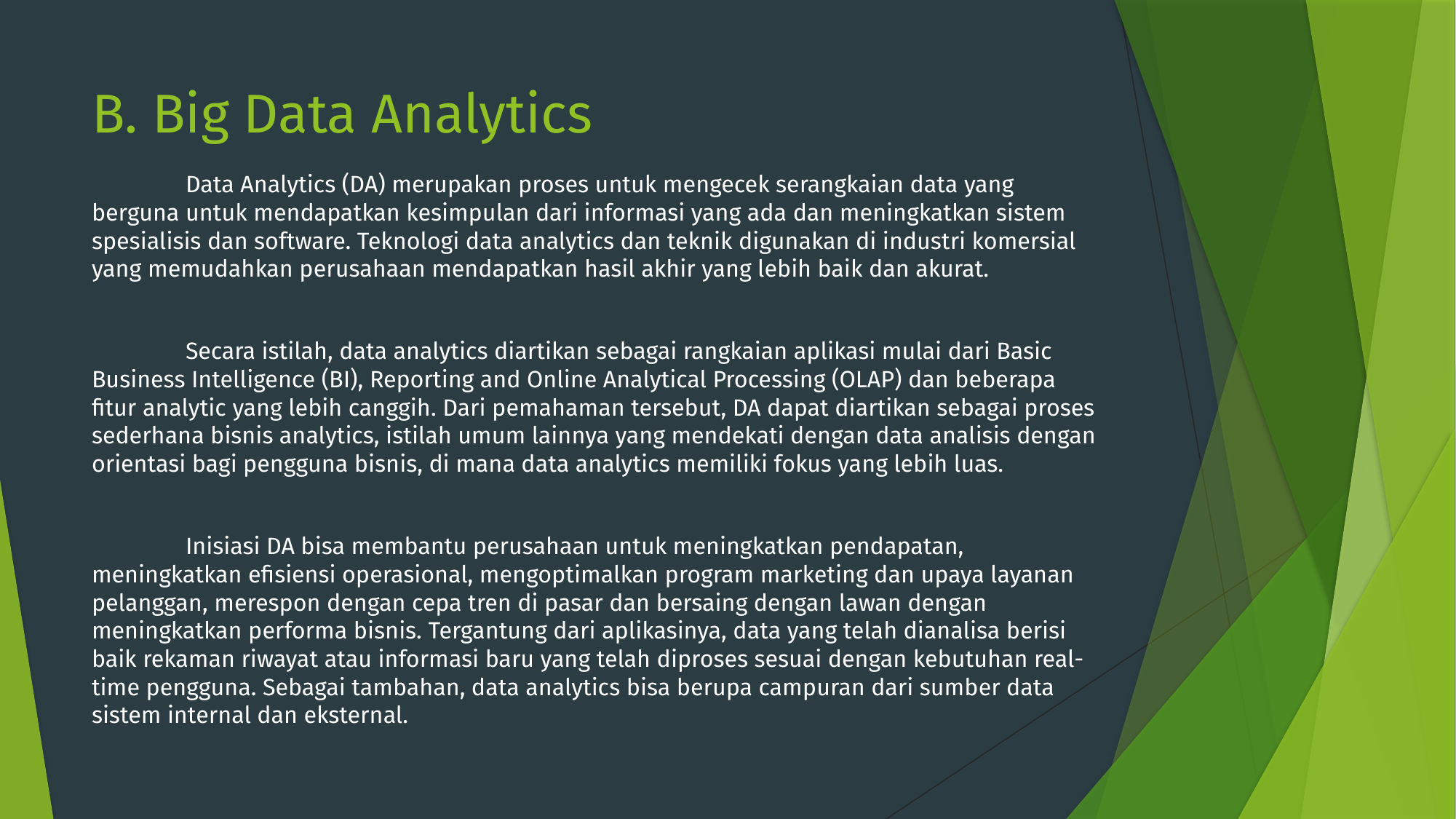

# B. Big Data Analytics
	Data Analytics (DA) merupakan proses untuk mengecek serangkaian data yang berguna untuk mendapatkan kesimpulan dari informasi yang ada dan meningkatkan sistem spesialisis dan software. Teknologi data analytics dan teknik digunakan di industri komersial yang memudahkan perusahaan mendapatkan hasil akhir yang lebih baik dan akurat.

	Secara istilah, data analytics diartikan sebagai rangkaian aplikasi mulai dari Basic Business Intelligence (BI), Reporting and Online Analytical Processing (OLAP) dan beberapa fitur analytic yang lebih canggih. Dari pemahaman tersebut, DA dapat diartikan sebagai proses sederhana bisnis analytics, istilah umum lainnya yang mendekati dengan data analisis dengan orientasi bagi pengguna bisnis, di mana data analytics memiliki fokus yang lebih luas.

	Inisiasi DA bisa membantu perusahaan untuk meningkatkan pendapatan, meningkatkan efisiensi operasional, mengoptimalkan program marketing dan upaya layanan pelanggan, merespon dengan cepa tren di pasar dan bersaing dengan lawan dengan meningkatkan performa bisnis. Tergantung dari aplikasinya, data yang telah dianalisa berisi baik rekaman riwayat atau informasi baru yang telah diproses sesuai dengan kebutuhan real-time pengguna. Sebagai tambahan, data analytics bisa berupa campuran dari sumber data sistem internal dan eksternal.